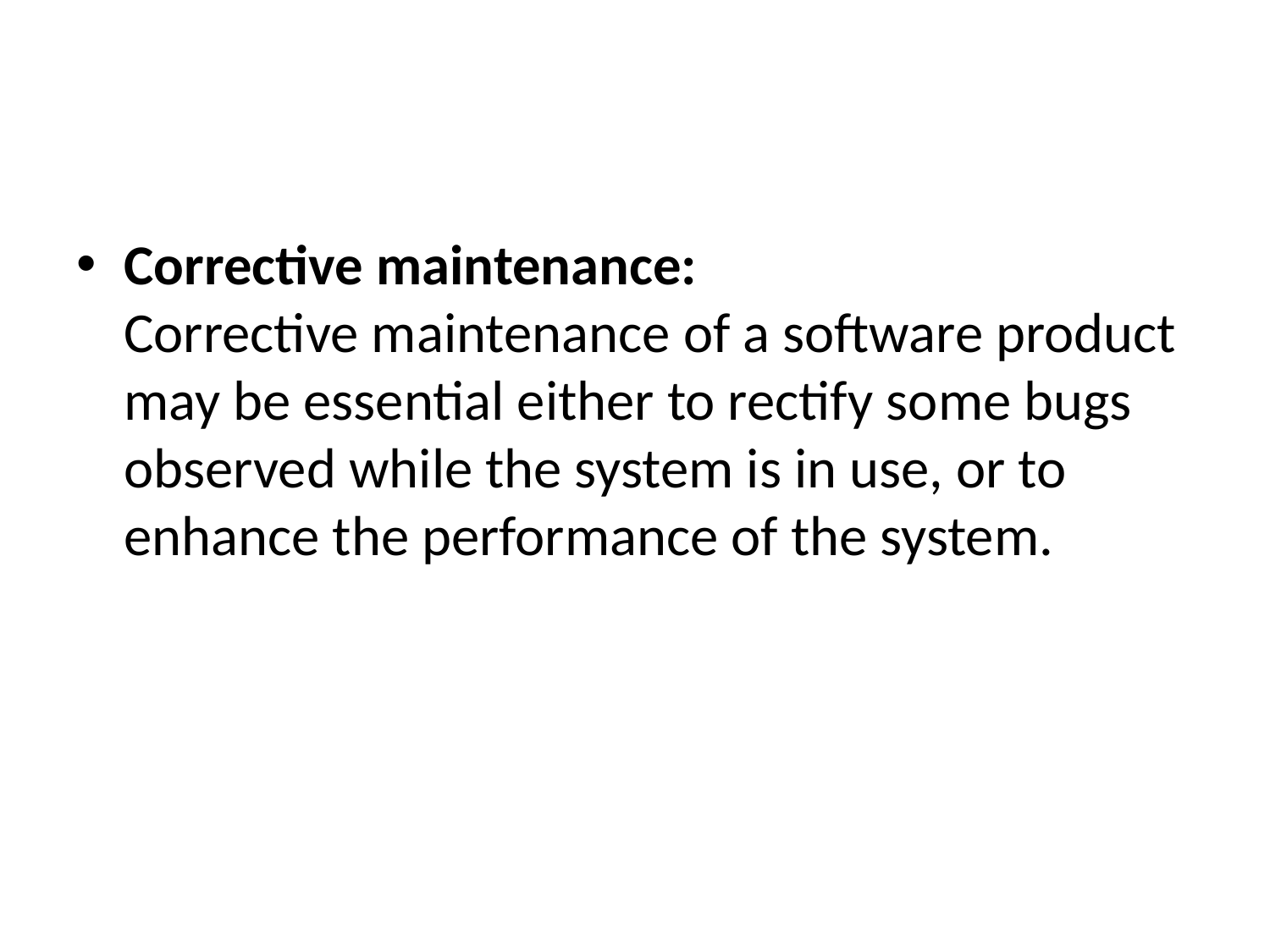

#
Corrective maintenance:
Corrective maintenance of a software product may be essential either to rectify some bugs observed while the system is in use, or to enhance the performance of the system.